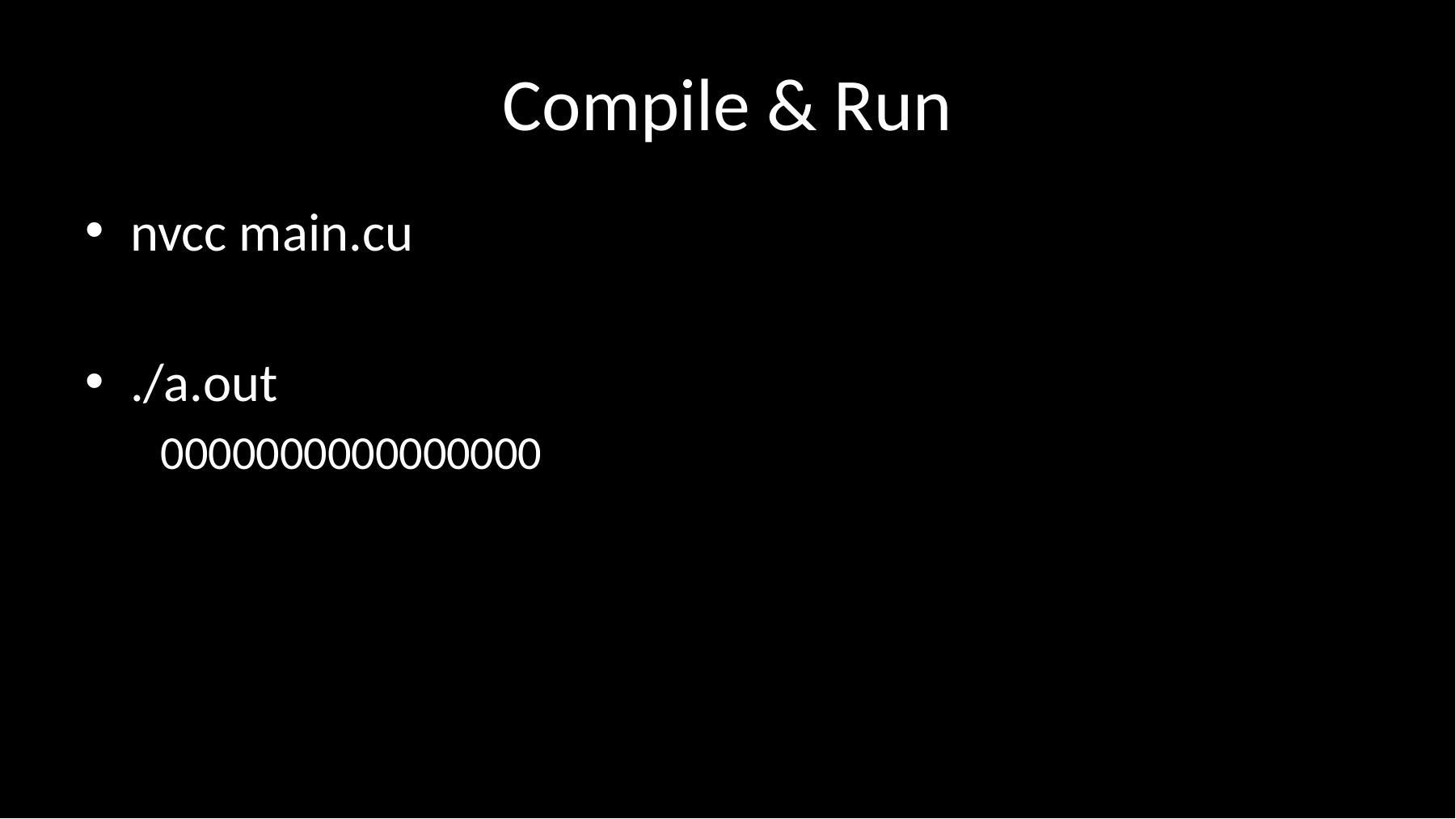

# Compile & Run
nvcc main.cu

./a.out
0000000000000000